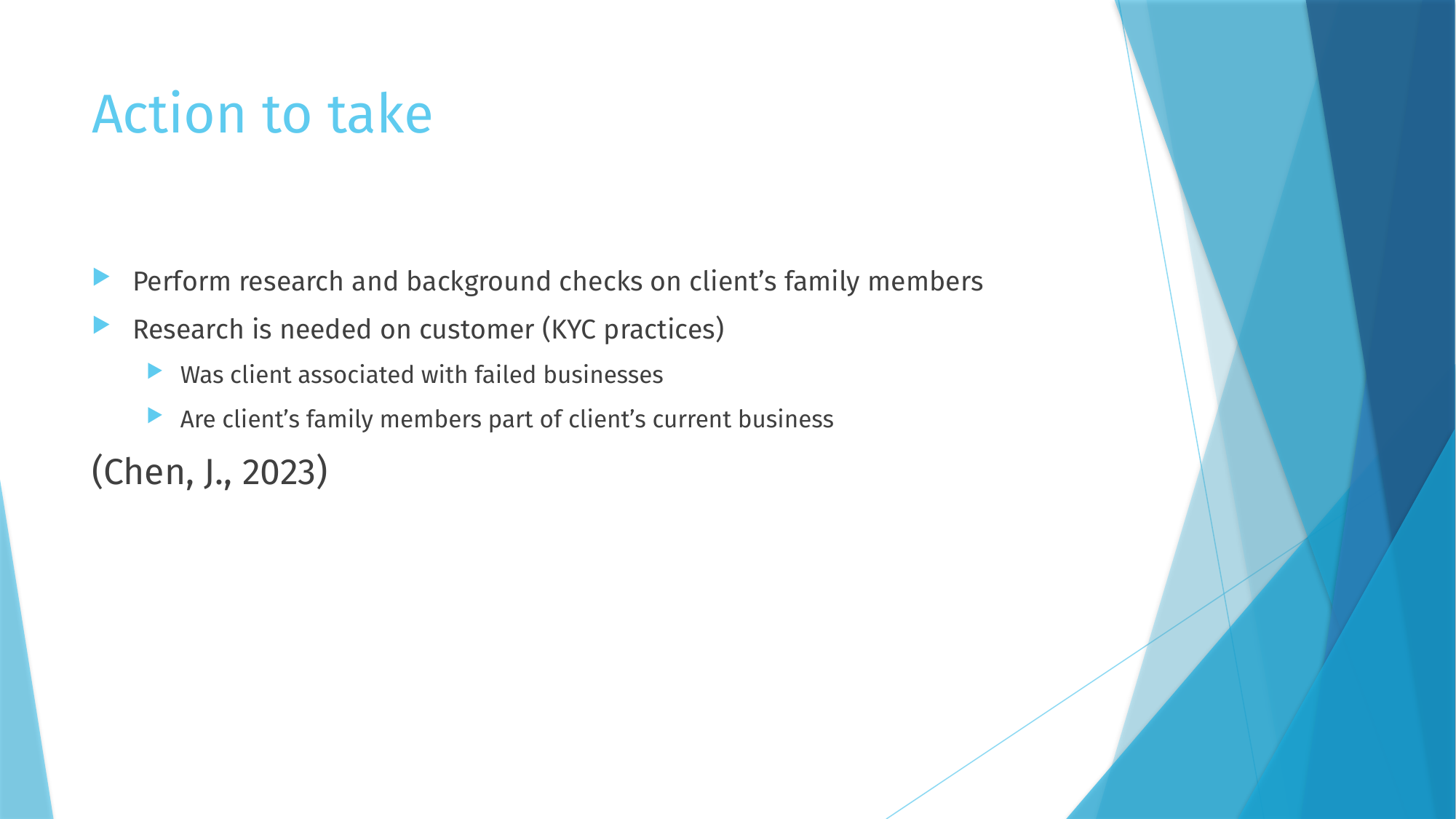

# Action to take
Perform research and background checks on client’s family members
Research is needed on customer (KYC practices)
Was client associated with failed businesses
Are client’s family members part of client’s current business
(Chen, J., 2023)